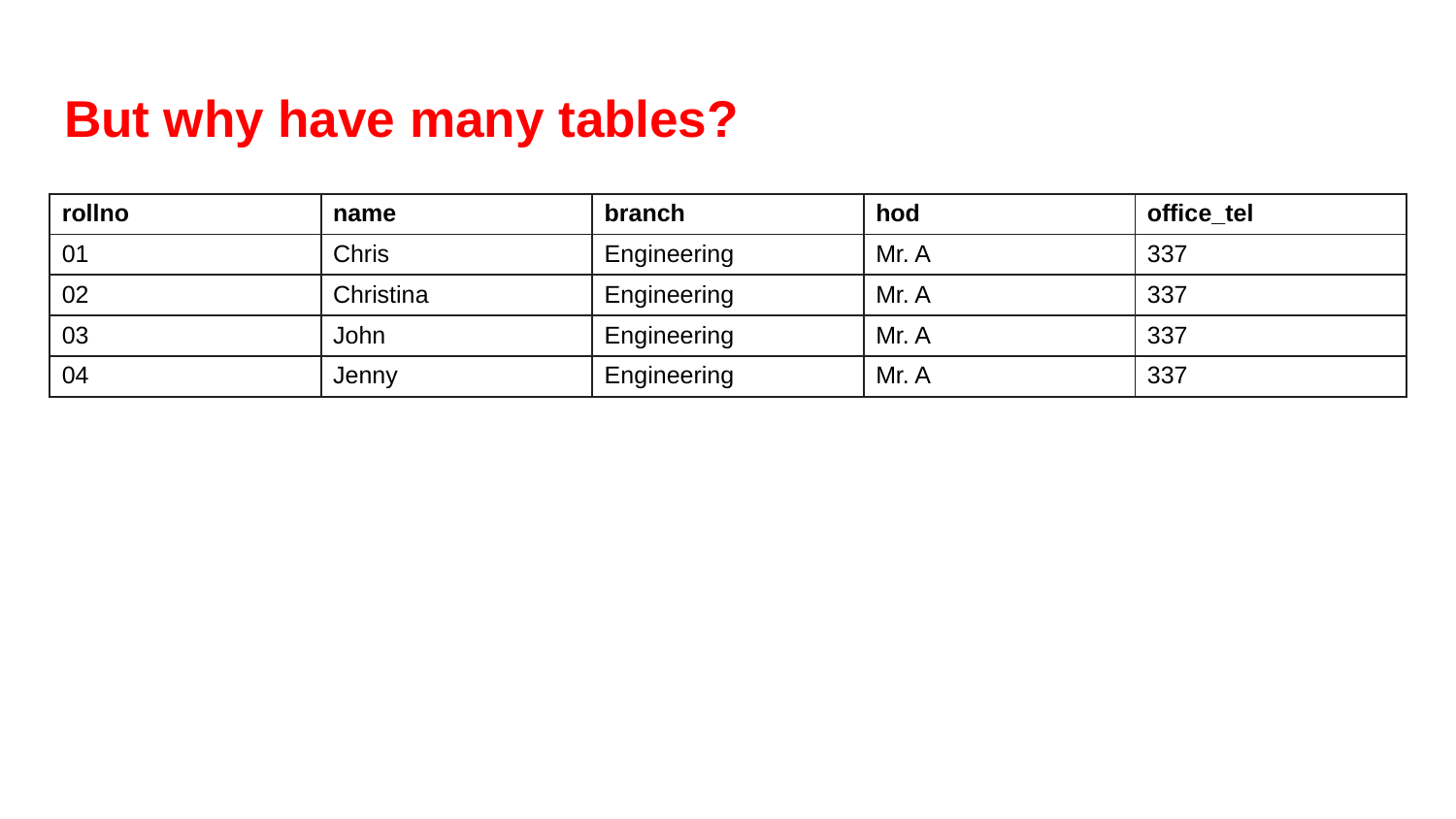

# But why have many tables?
| rollno | name | branch | hod | office\_tel |
| --- | --- | --- | --- | --- |
| 01 | Chris | Engineering | Mr. A | 337 |
| 02 | Christina | Engineering | Mr. A | 337 |
| 03 | John | Engineering | Mr. A | 337 |
| 04 | Jenny | Engineering | Mr. A | 337 |